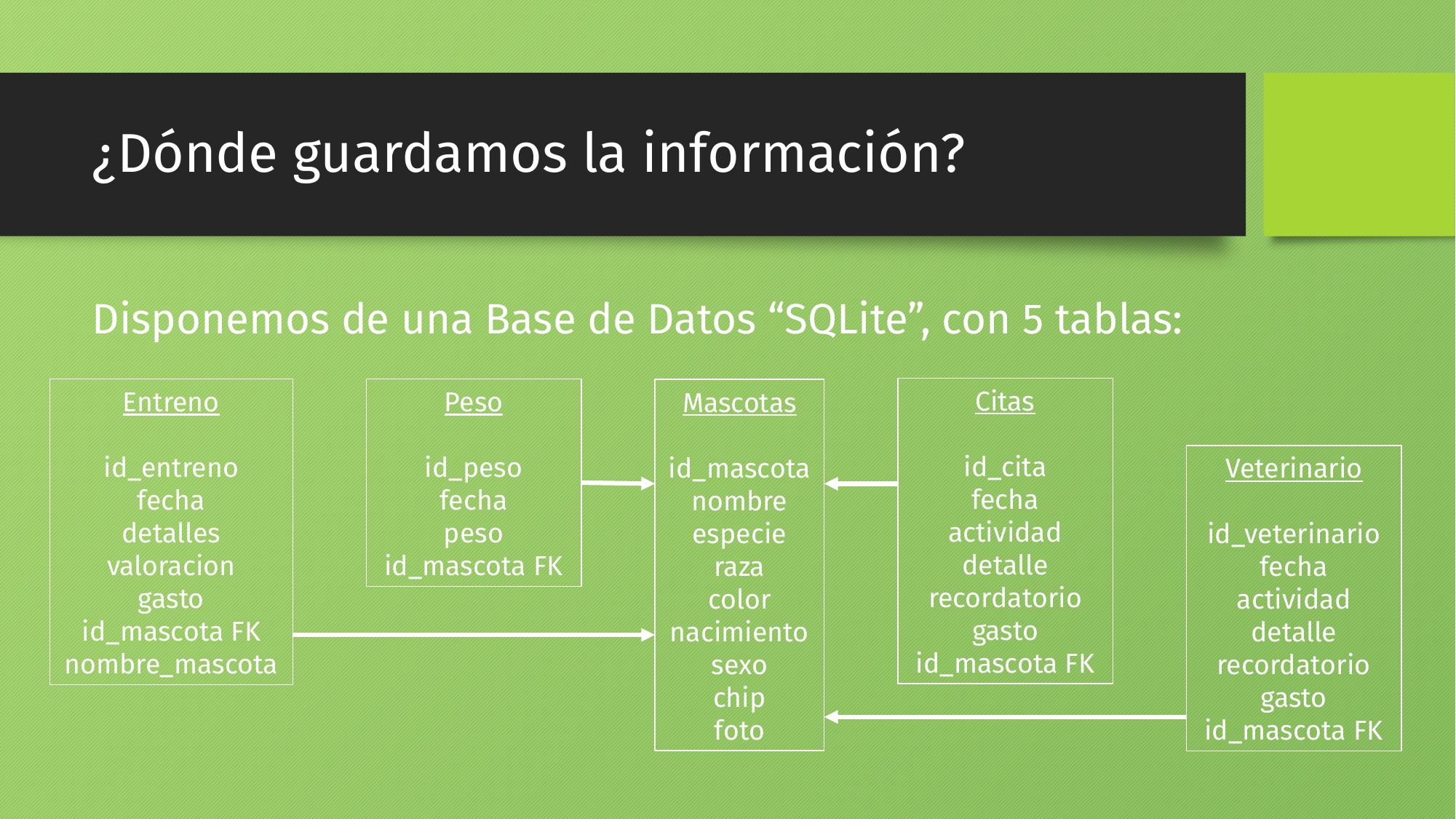

# ¿Dónde guardamos la información?
Disponemos de una Base de Datos “SQLite”, con 5 tablas:
Citas

id_cita
fecha
actividad
detalle
recordatorio
gasto
id_mascota FK
Entreno

id_entreno
fecha
detalles
valoracion
gasto
id_mascota FK
nombre_mascota
Peso

id_peso
fecha
peso
id_mascota FK
Mascotas

id_mascota
nombre
especie
raza
color
nacimiento
sexo
chip
foto
Veterinario

id_veterinario
fecha
actividad
detalle
recordatorio
gasto
id_mascota FK